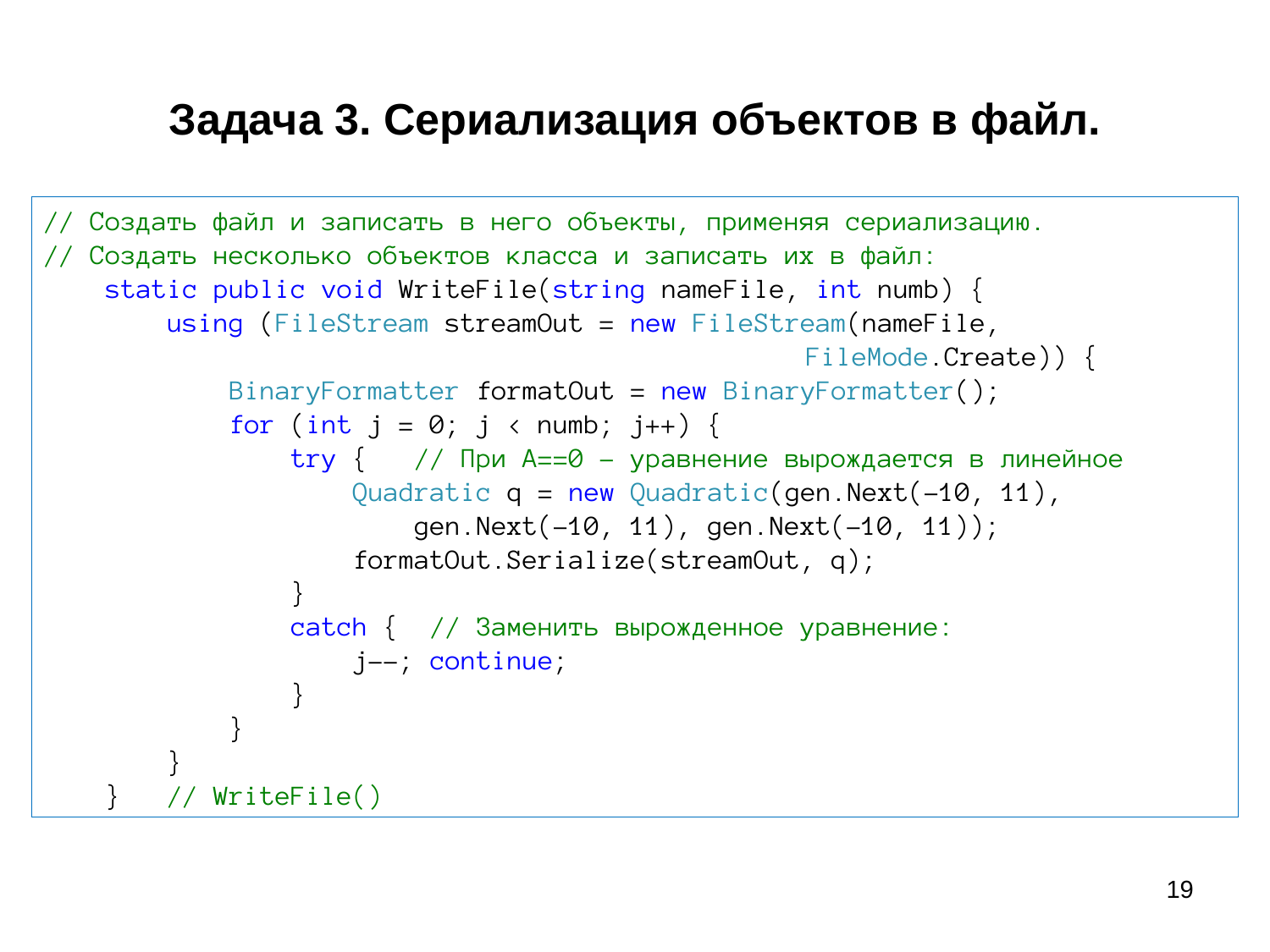

# Задача 3. Сериализация объектов в файл.
// Создать файл и записать в него объекты, применяя сериализацию.
// Создать несколько объектов класса и записать их в файл:
    static public void WriteFile(string nameFile, int numb) {
        using (FileStream streamOut = new FileStream(nameFile, 								FileMode.Create)) {
            BinaryFormatter formatOut = new BinaryFormatter();
            for (int j = 0; j < numb; j++) {
                try {   // При А==0 - уравнение вырождается в линейное
                    Quadratic q = new Quadratic(gen.Next(-10, 11),
                        gen.Next(-10, 11), gen.Next(-10, 11));
                    formatOut.Serialize(streamOut, q);
                }
                catch {  // Заменить вырожденное уравнение:
                    j--; continue;
                }
            }
        }
    }   // WriteFile()
19